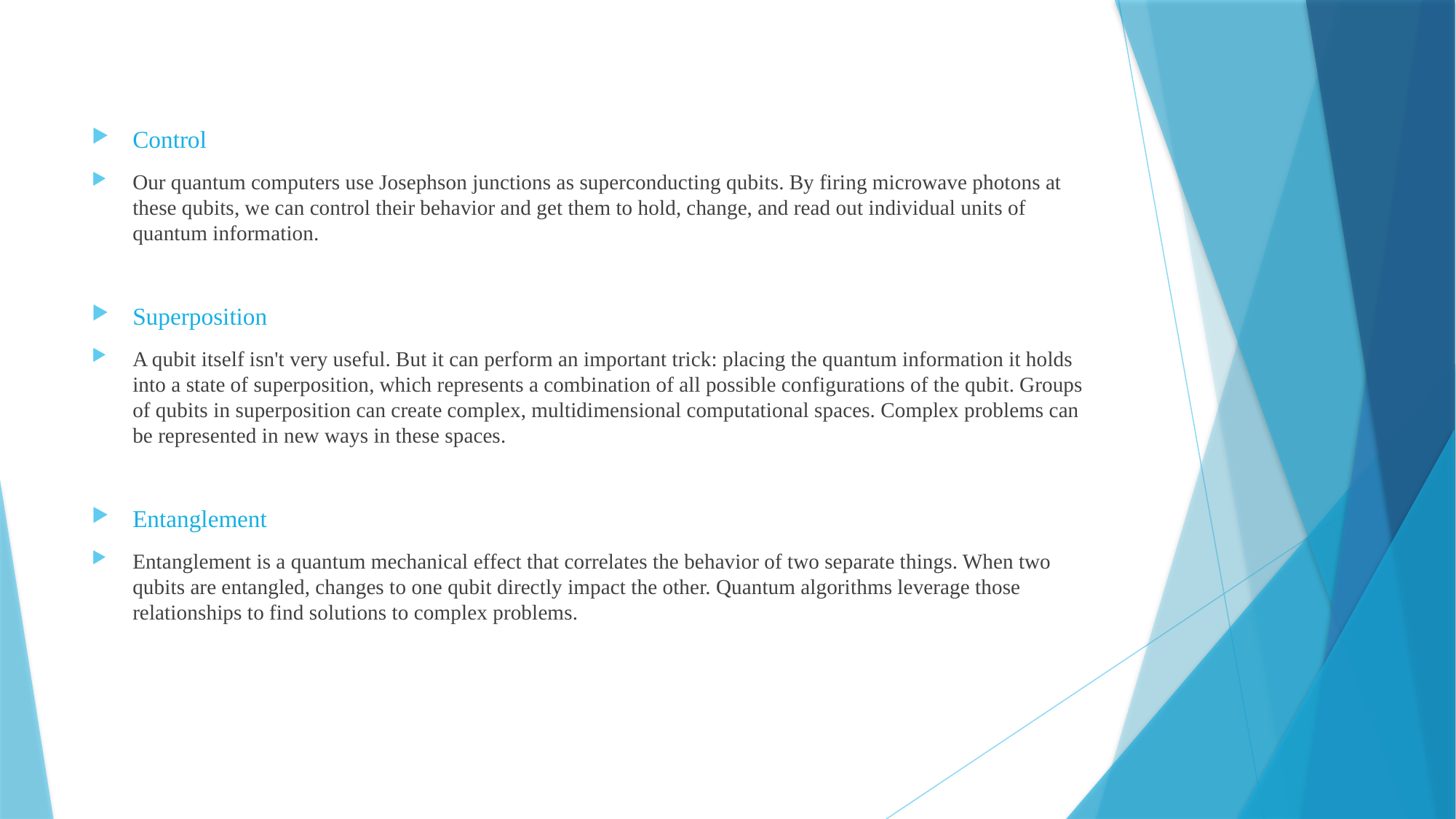

Control
Our quantum computers use Josephson junctions as superconducting qubits. By firing microwave photons at these qubits, we can control their behavior and get them to hold, change, and read out individual units of quantum information.

Superposition
A qubit itself isn't very useful. But it can perform an important trick: placing the quantum information it holds into a state of superposition, which represents a combination of all possible configurations of the qubit. Groups of qubits in superposition can create complex, multidimensional computational spaces. Complex problems can be represented in new ways in these spaces.

Entanglement
Entanglement is a quantum mechanical effect that correlates the behavior of two separate things. When two qubits are entangled, changes to one qubit directly impact the other. Quantum algorithms leverage those relationships to find solutions to complex problems.